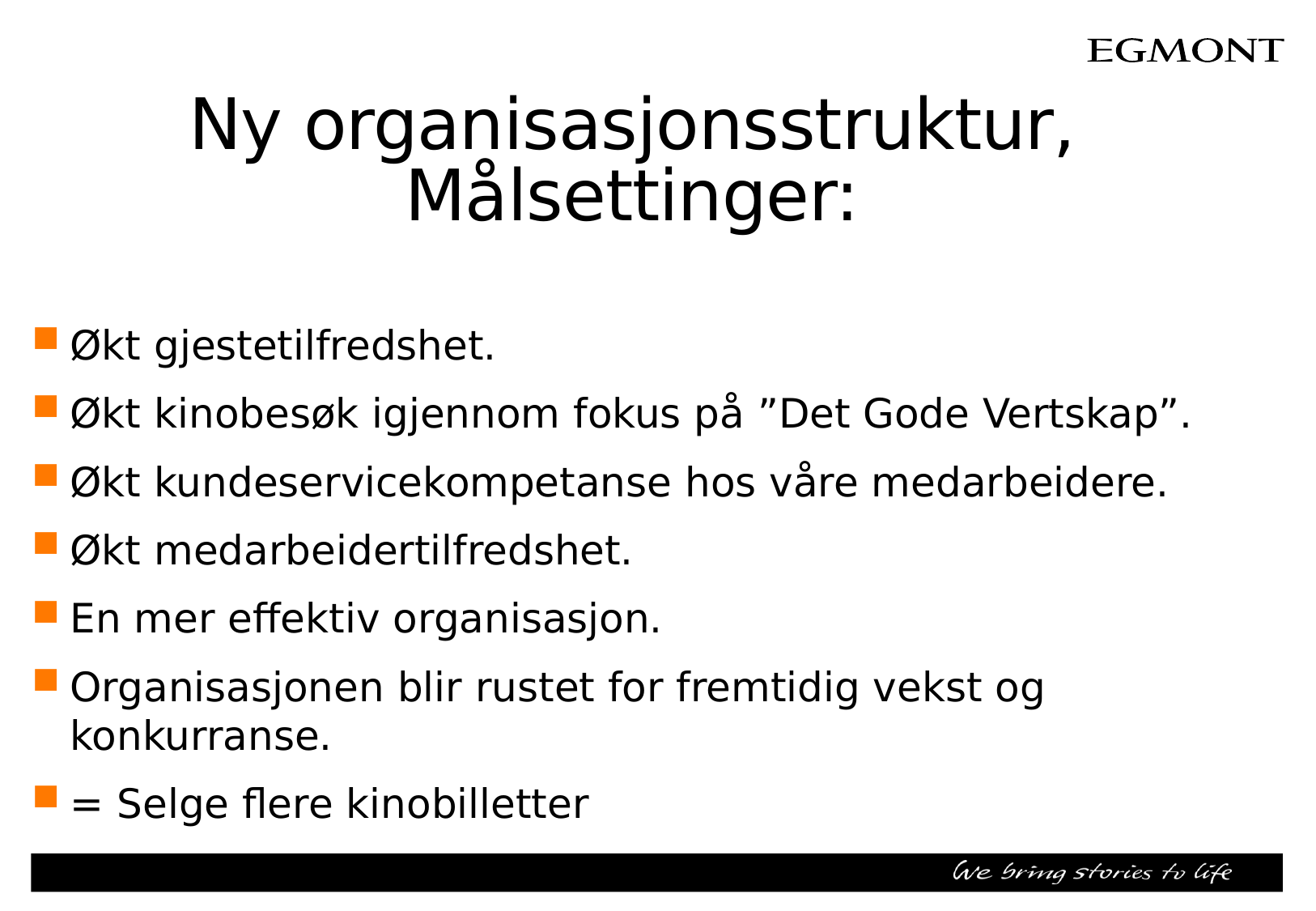

# Ny organisasjonsstruktur, Målsettinger:
Økt gjestetilfredshet.
Økt kinobesøk igjennom fokus på ”Det Gode Vertskap”.
Økt kundeservicekompetanse hos våre medarbeidere.
Økt medarbeidertilfredshet.
En mer effektiv organisasjon.
Organisasjonen blir rustet for fremtidig vekst og konkurranse.
= Selge flere kinobilletter